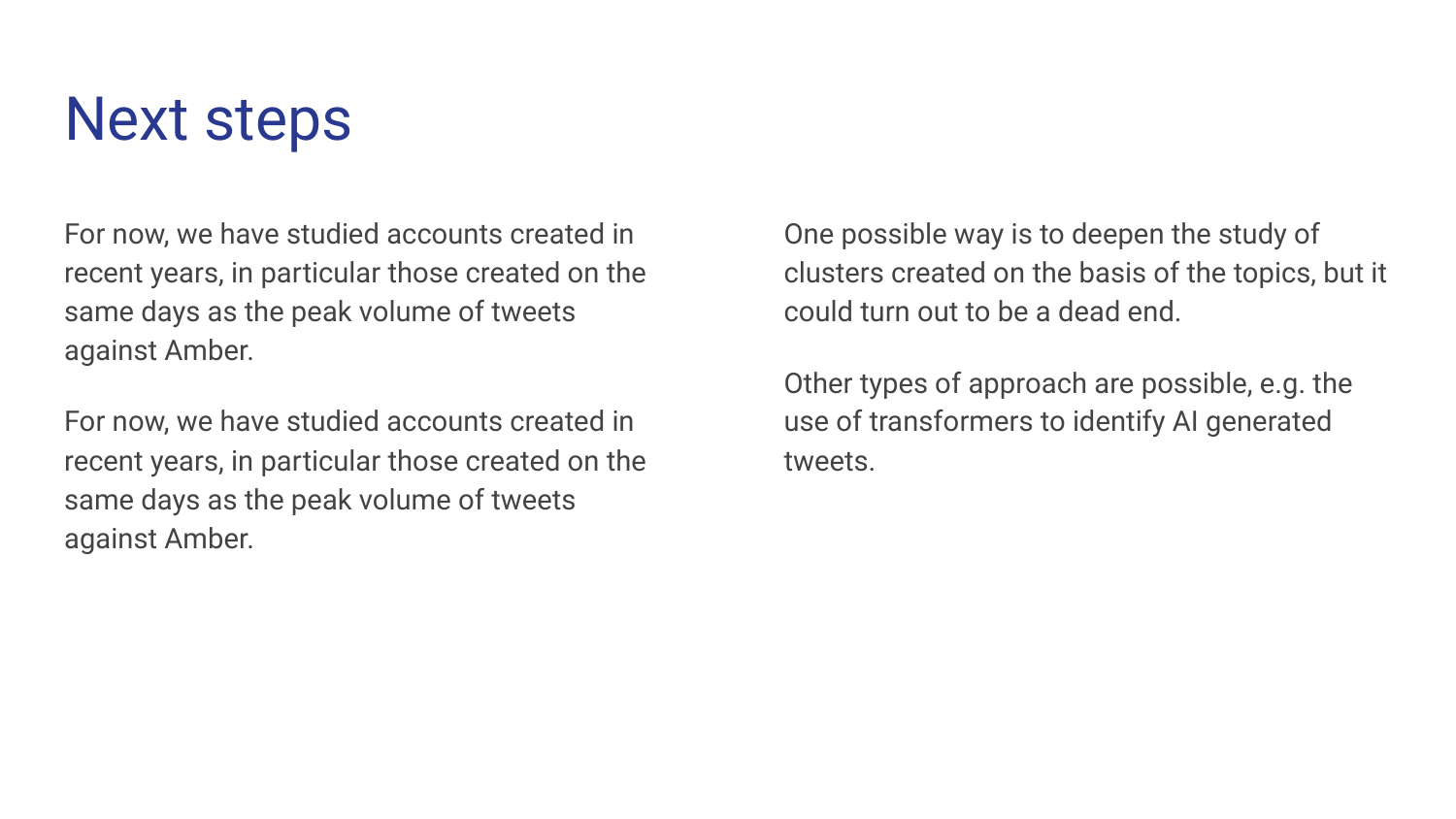

# Next steps
For now, we have studied accounts created in recent years, in particular those created on the same days as the peak volume of tweets against Amber.
For now, we have studied accounts created in recent years, in particular those created on the same days as the peak volume of tweets against Amber.
One possible way is to deepen the study of clusters created on the basis of the topics, but it could turn out to be a dead end.
Other types of approach are possible, e.g. the use of transformers to identify AI generated tweets.